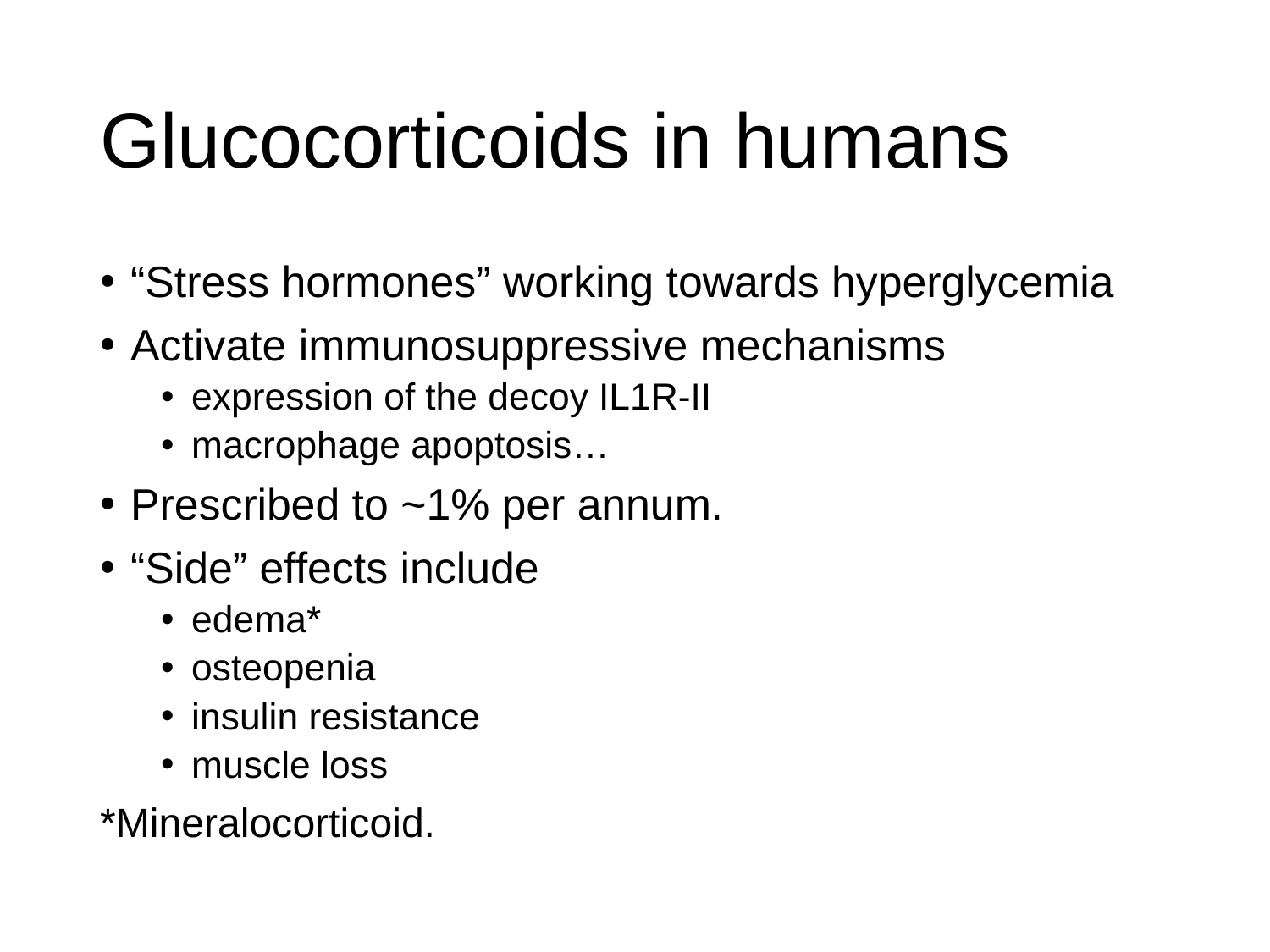

# Glucocorticoids in humans
“Stress hormones” working towards hyperglycemia
Activate immunosuppressive mechanisms
expression of the decoy IL1R-II
macrophage apoptosis…
Prescribed to ~1% per annum.
“Side” effects include
edema*
osteopenia
insulin resistance
muscle loss
*Mineralocorticoid.